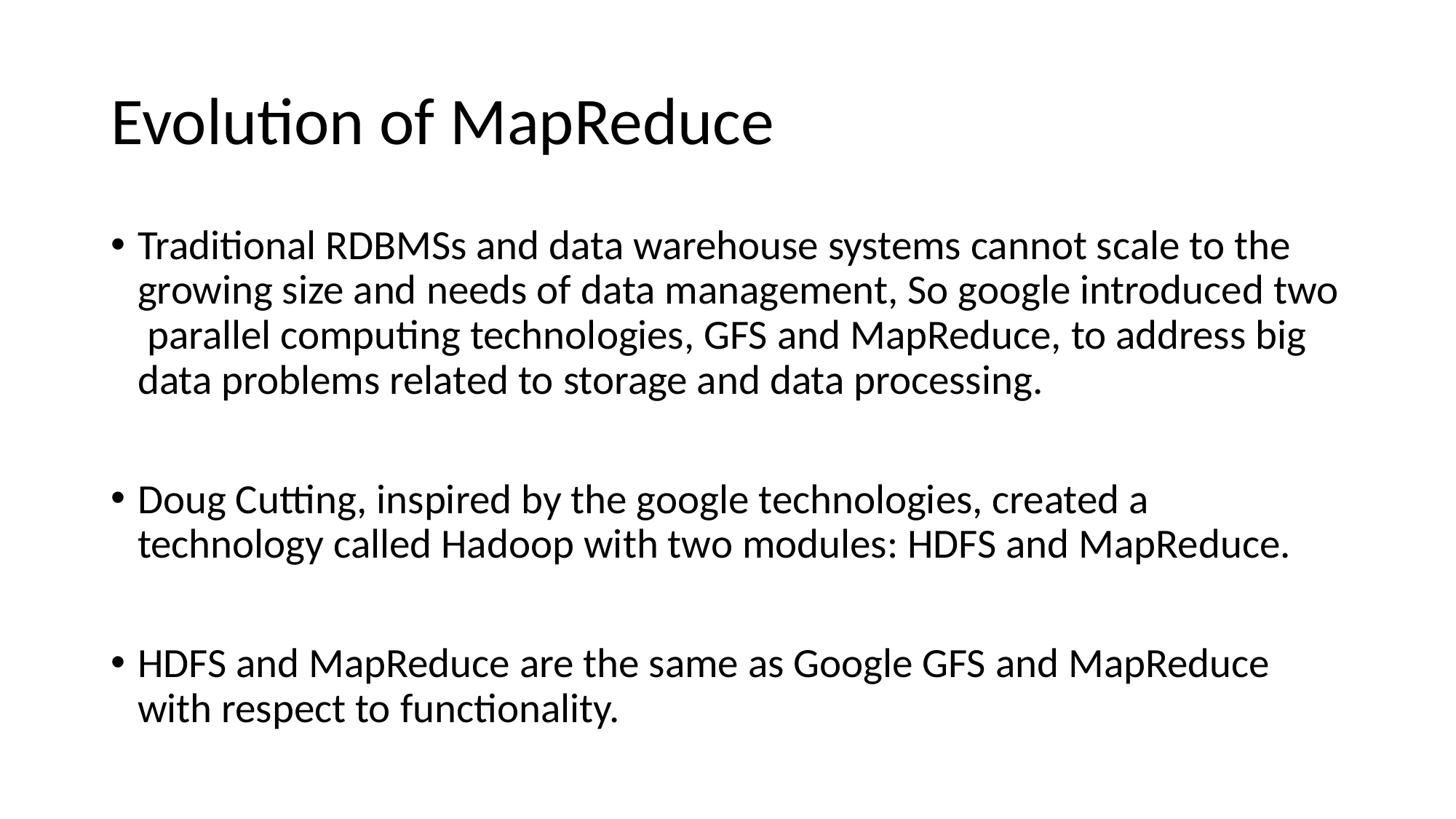

# Evolution of MapReduce
Traditional RDBMSs and data warehouse systems cannot scale to the growing size and needs of data management, So google introduced two  parallel computing technologies, GFS and MapReduce, to address big data problems related to storage and data processing.

Doug Cutting, inspired by the google technologies, created a technology called Hadoop with two modules: HDFS and MapReduce.

HDFS and MapReduce are the same as Google GFS and MapReduce with respect to functionality.